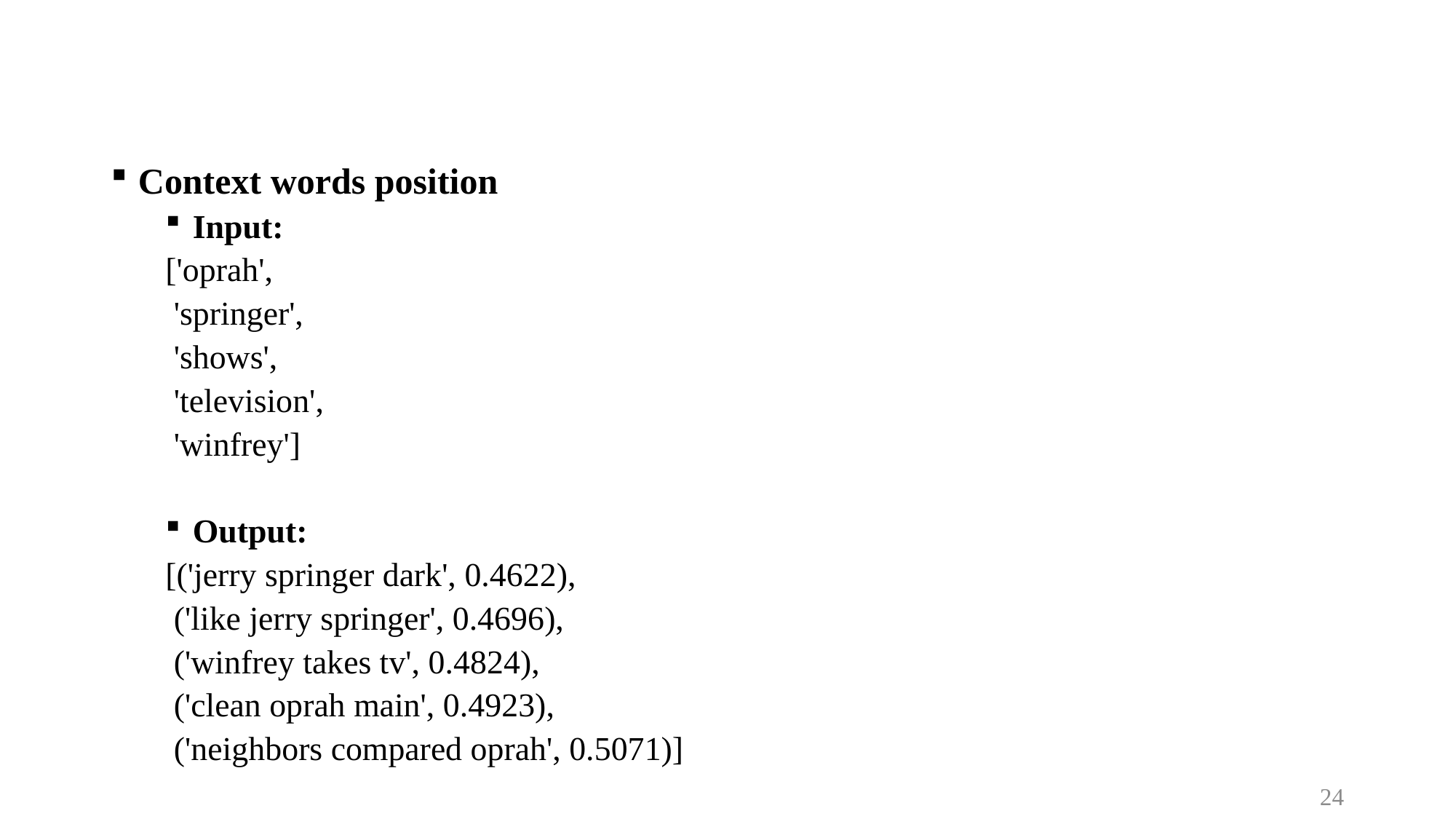

Context words position
Input:
['oprah',
 'springer',
 'shows',
 'television',
 'winfrey']

Output:
[('jerry springer dark', 0.4622),
 ('like jerry springer', 0.4696),
 ('winfrey takes tv', 0.4824),
 ('clean oprah main', 0.4923),
 ('neighbors compared oprah', 0.5071)]
24